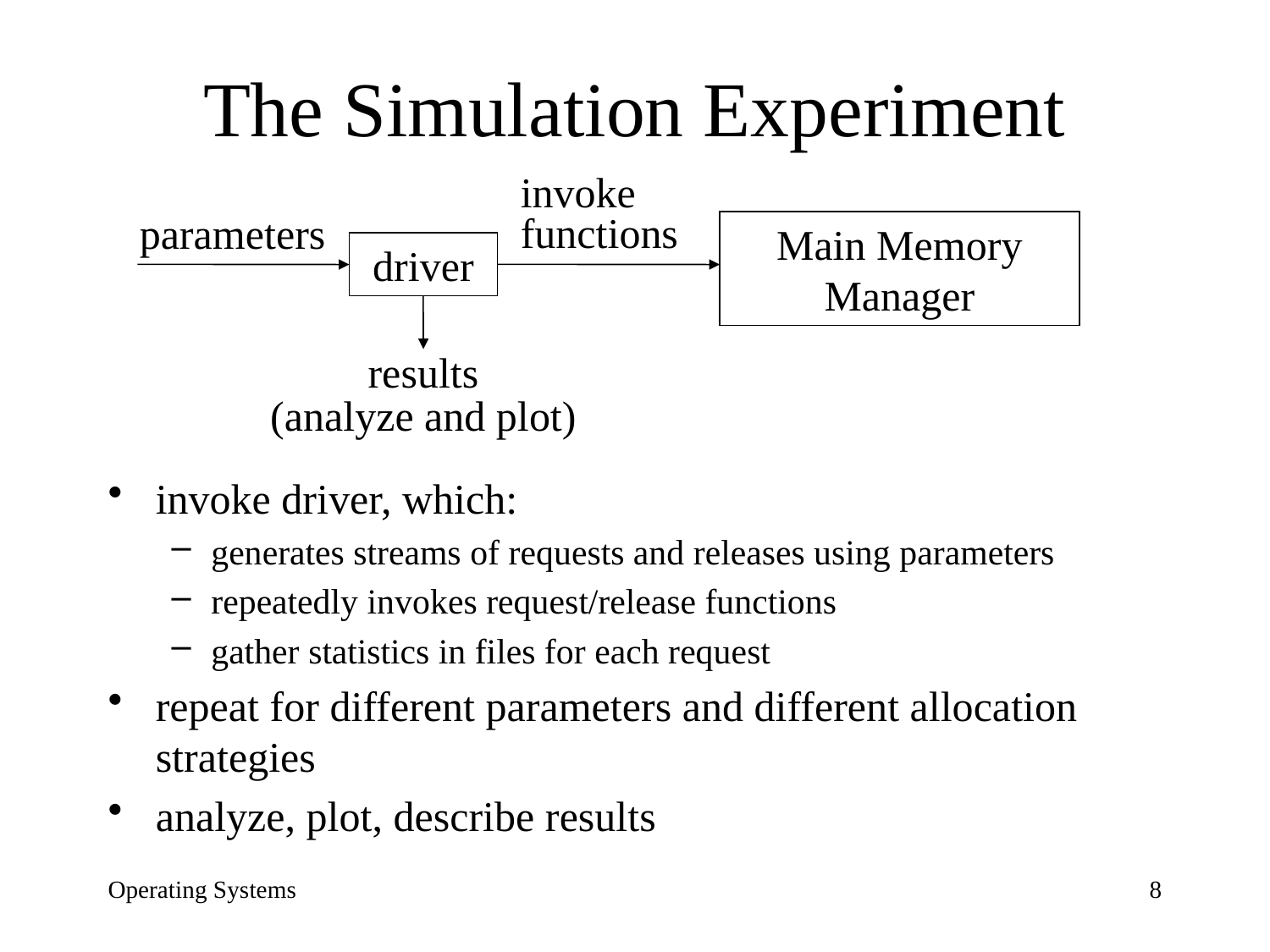

# The Simulation Experiment
invoke functions
parameters
Main Memory Manager
driver

results
(analyze and plot)
invoke driver, which:
generates streams of requests and releases using parameters
repeatedly invokes request/release functions
gather statistics in files for each request
repeat for different parameters and different allocation strategies
analyze, plot, describe results

Operating Systems
8